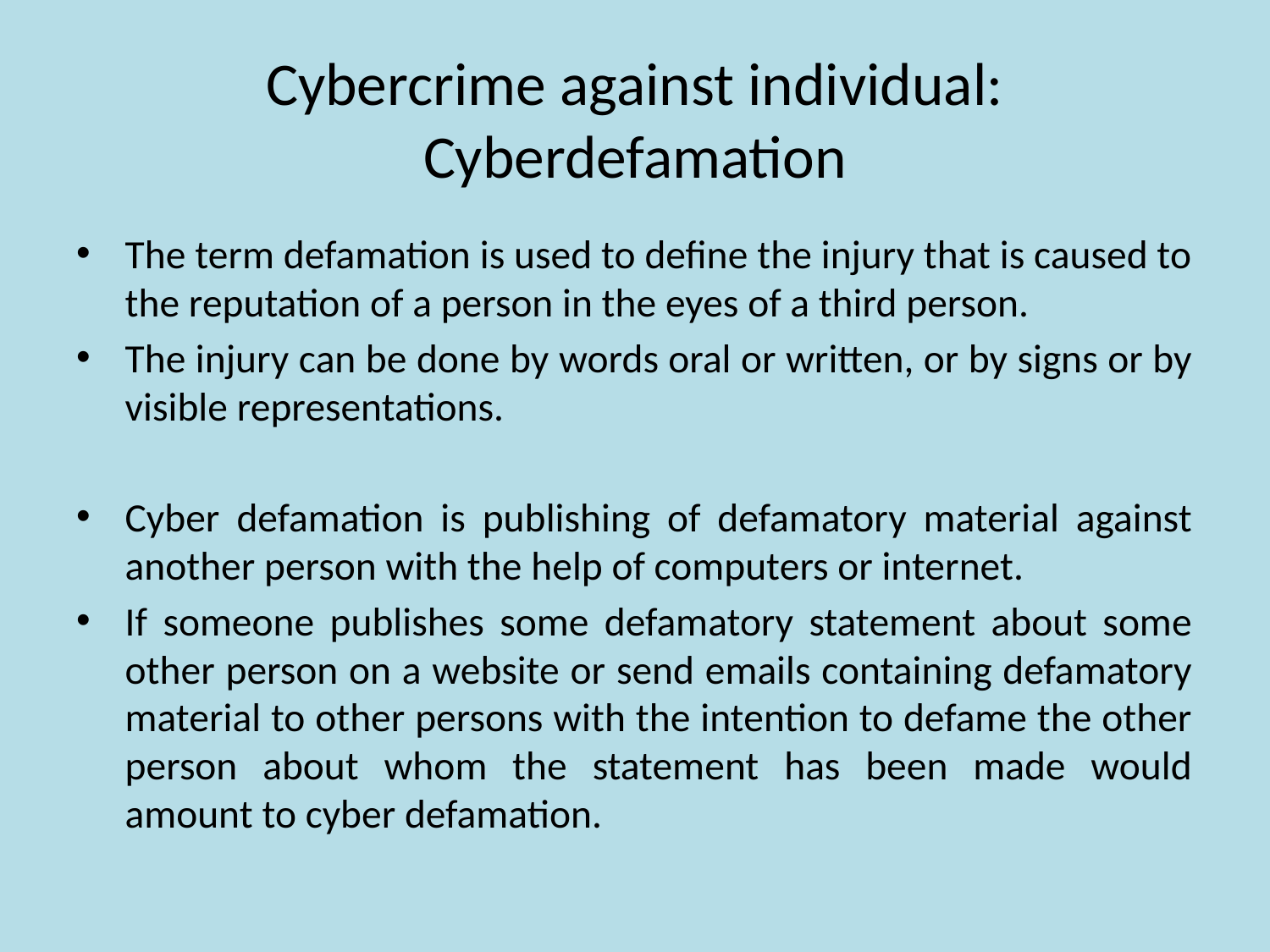

# Cybercrime against individual: Cyberdefamation
The term defamation is used to define the injury that is caused to the reputation of a person in the eyes of a third person.
The injury can be done by words oral or written, or by signs or by visible representations.

Cyber defamation is publishing of defamatory material against another person with the help of computers or internet.
If someone publishes some defamatory statement about some other person on a website or send emails containing defamatory material to other persons with the intention to defame the other person about whom the statement has been made would amount to cyber defamation.